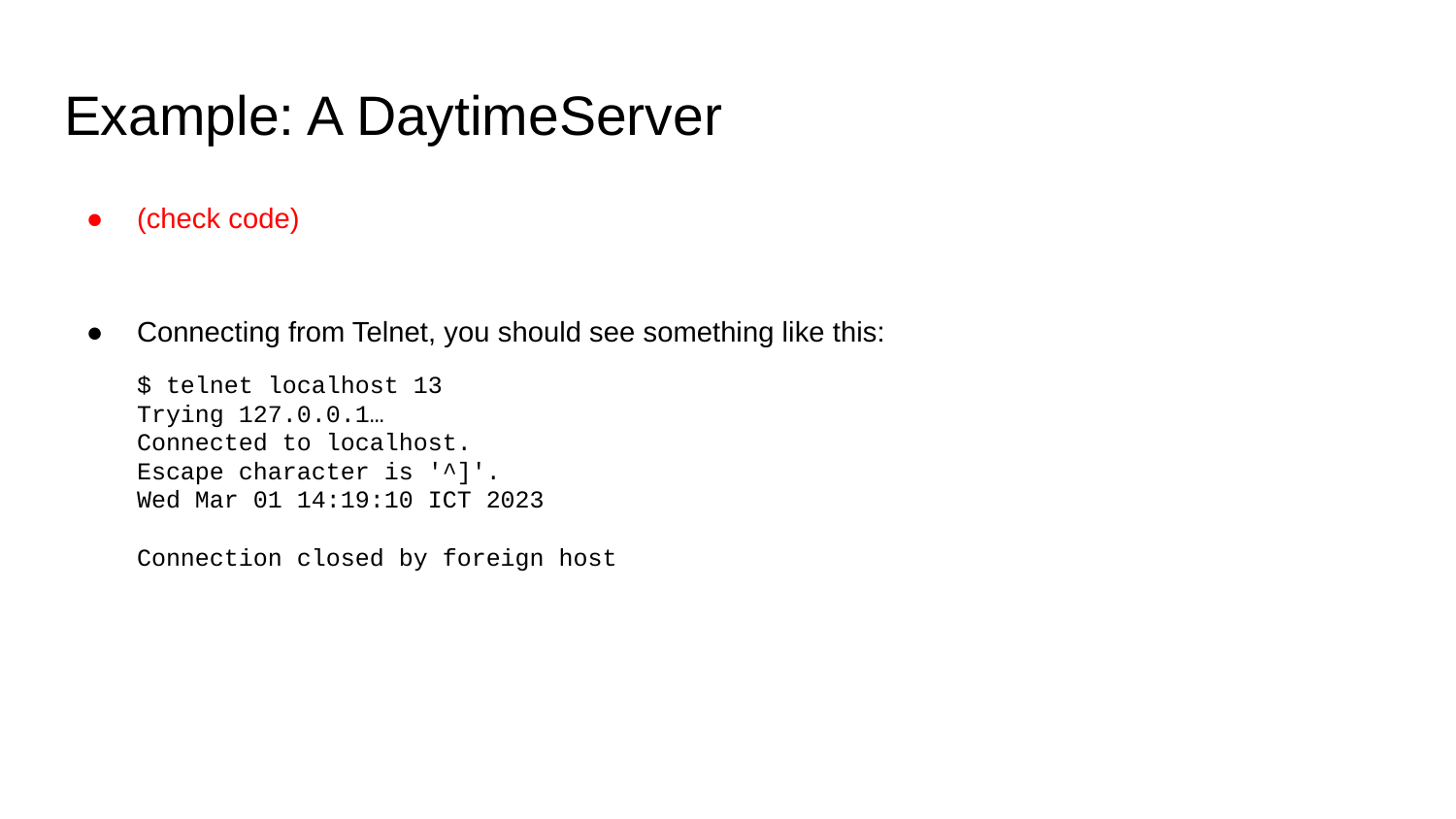

# Example: A DaytimeServer
(check code)

Connecting from Telnet, you should see something like this:
$ telnet localhost 13
Trying 127.0.0.1…
Connected to localhost.
Escape character is '^]'.
     Wed Mar 01 14:19:10 ICT 2023

Connection closed by foreign host